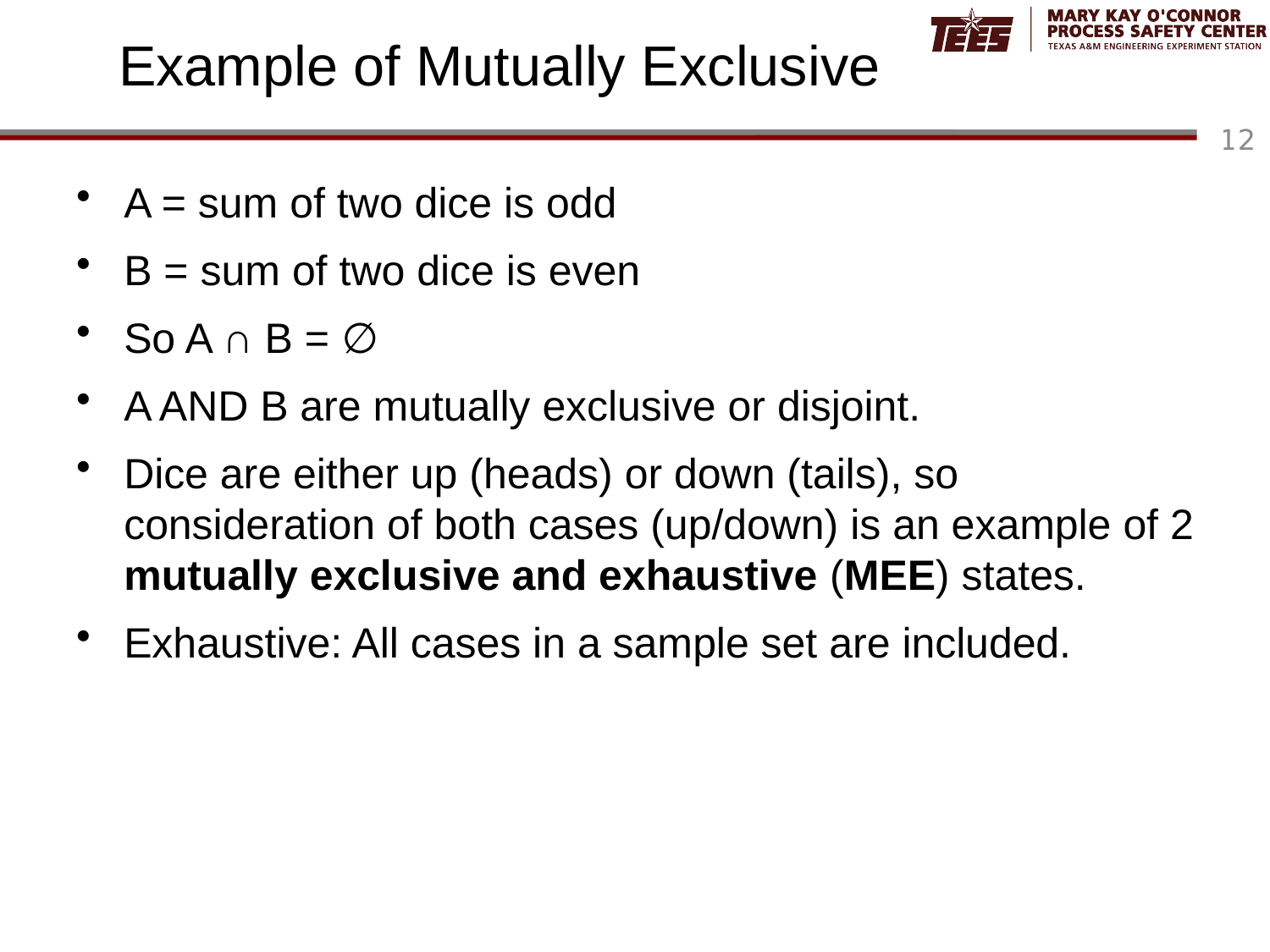

# Example of Mutually Exclusive
A = sum of two dice is odd
B = sum of two dice is even
So A ∩ B = ∅
A AND B are mutually exclusive or disjoint.
Dice are either up (heads) or down (tails), so consideration of both cases (up/down) is an example of 2 mutually exclusive and exhaustive (MEE) states.
Exhaustive: All cases in a sample set are included.